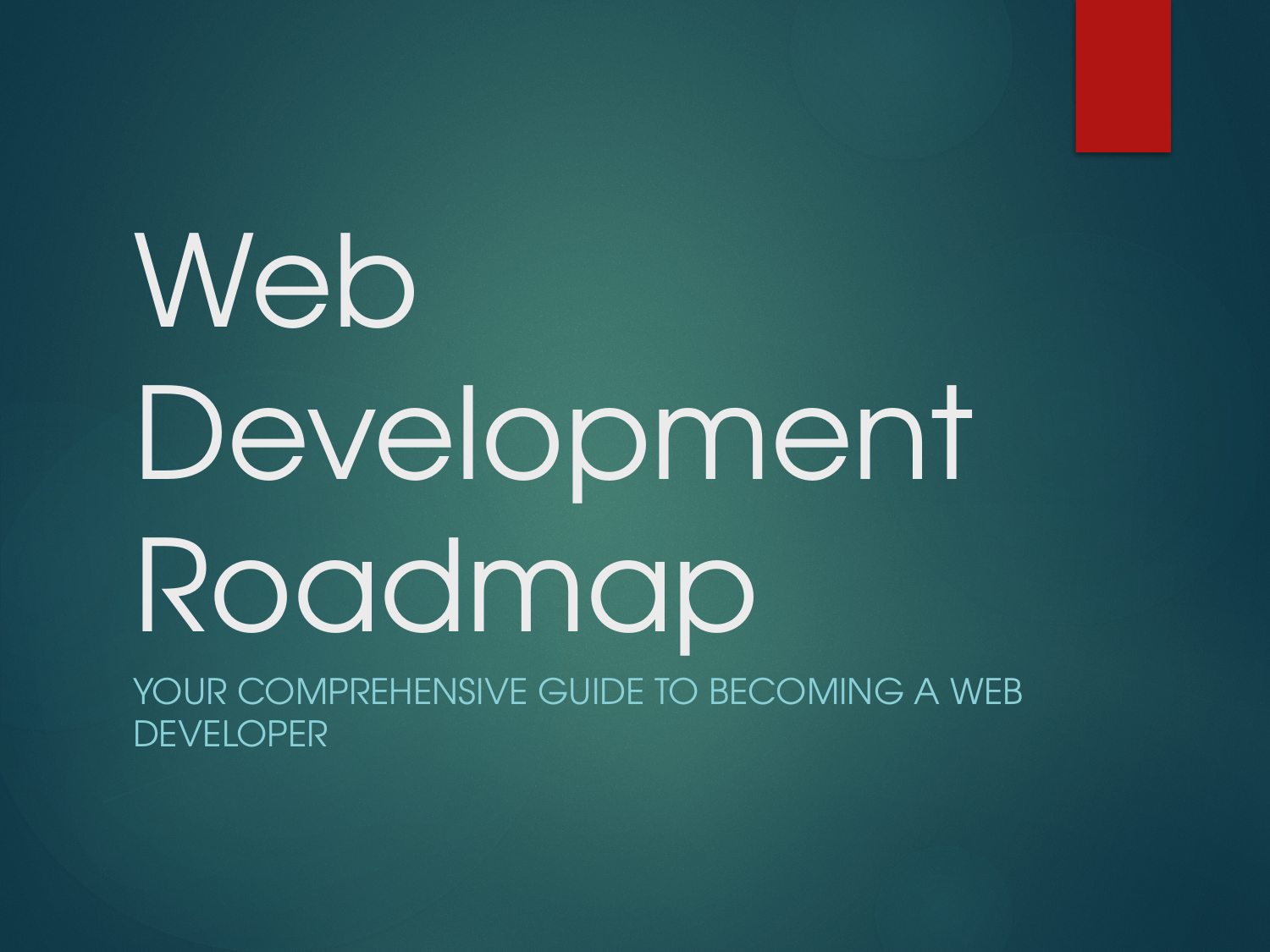

# Web Development Roadmap
Your Comprehensive Guide to Becoming a Web Developer